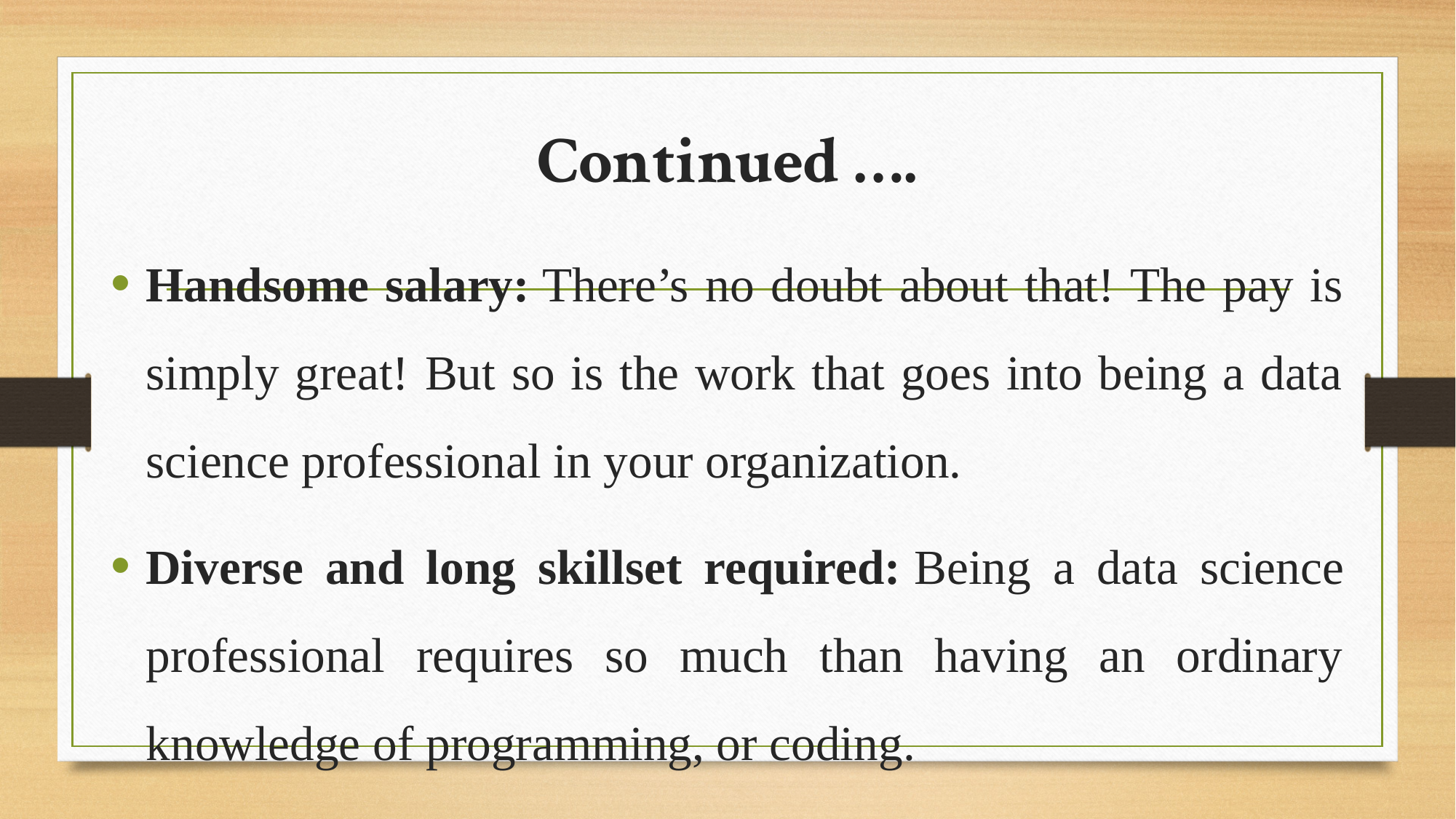

# Continued ….
Handsome salary: There’s no doubt about that! The pay is simply great! But so is the work that goes into being a data science professional in your organization.
Diverse and long skillset required: Being a data science professional requires so much than having an ordinary knowledge of programming, or coding.